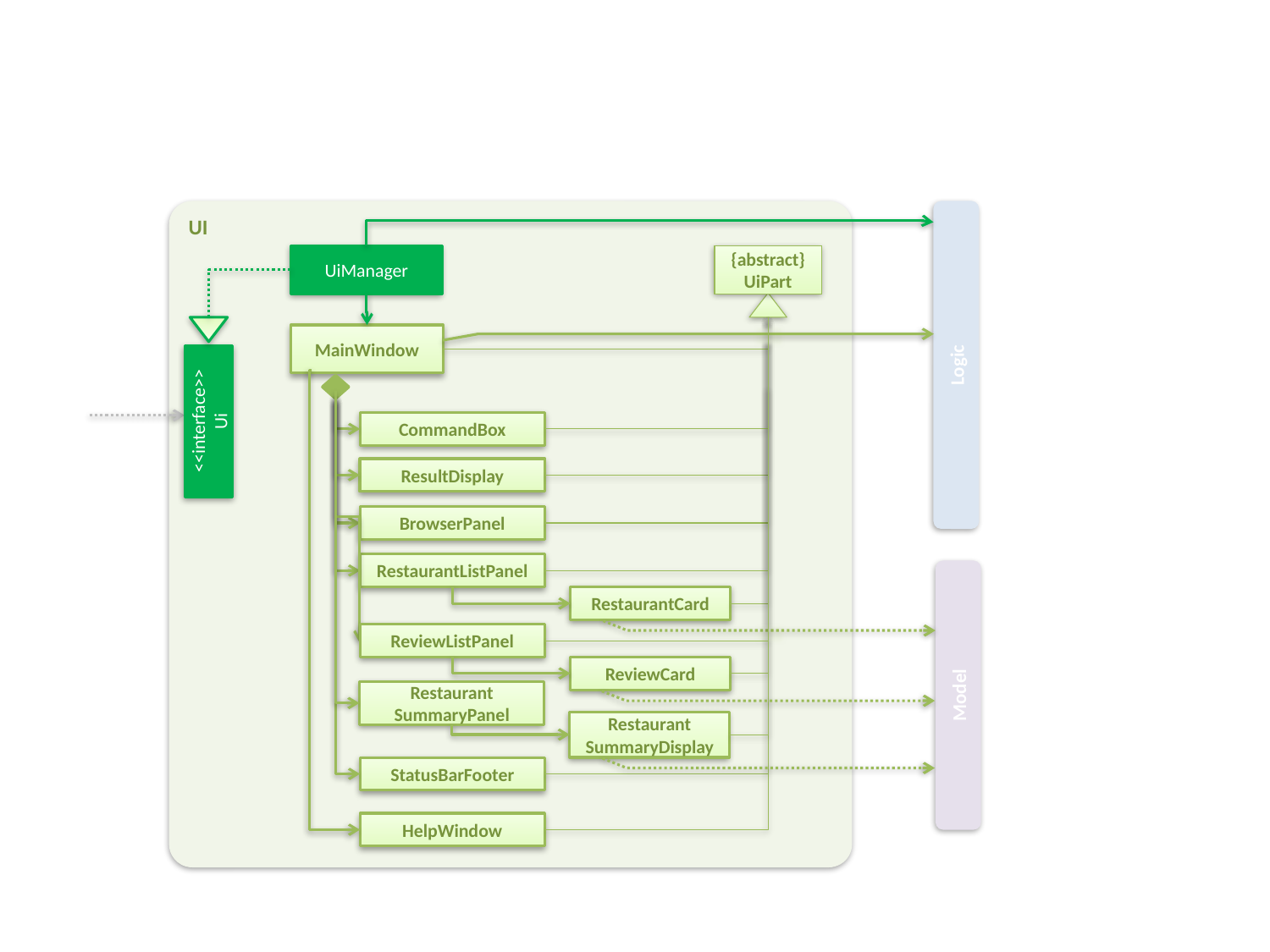

UI
UiManager
{abstract}
UiPart

MainWindow

Logic

<<interface>>
Ui
CommandBox
ResultDisplay
BrowserPanel
RestaurantListPanel
RestaurantCard

ReviewListPanel
ReviewCard
Model
Restaurant
SummaryPanel

Restaurant
SummaryDisplay
StatusBarFooter

HelpWindow